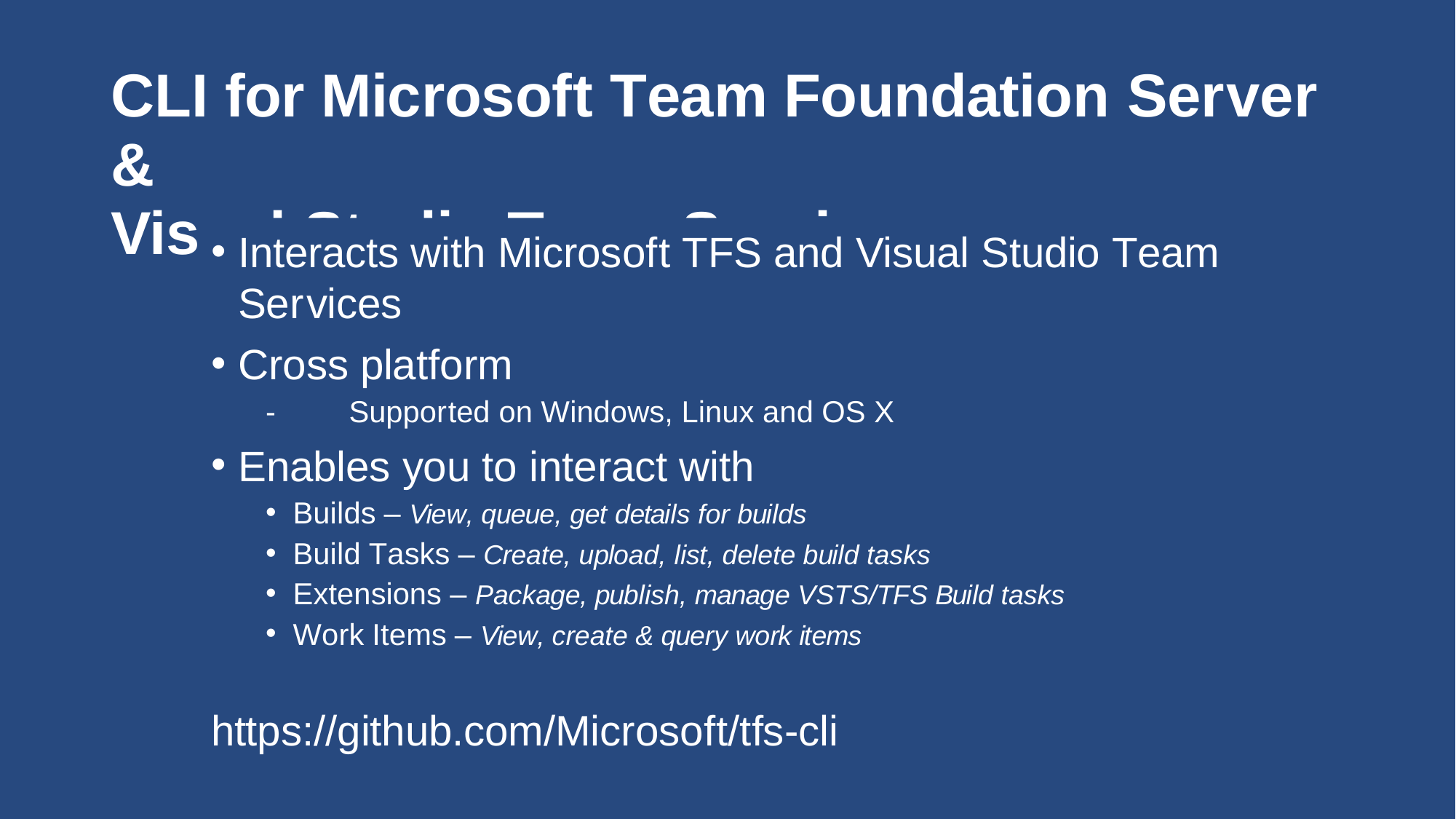

# CLI for Microsoft Team Foundation Server &
Visual Studio Team Services

Interacts with Microsoft TFS and Visual Studio Team Services
Cross platform
-	Supported on Windows, Linux and OS X
Enables you to interact with
Builds – View, queue, get details for builds
Build Tasks – Create, upload, list, delete build tasks
Extensions – Package, publish, manage VSTS/TFS Build tasks
Work Items – View, create & query work items

https://github.com/Microsoft/tfs-cli